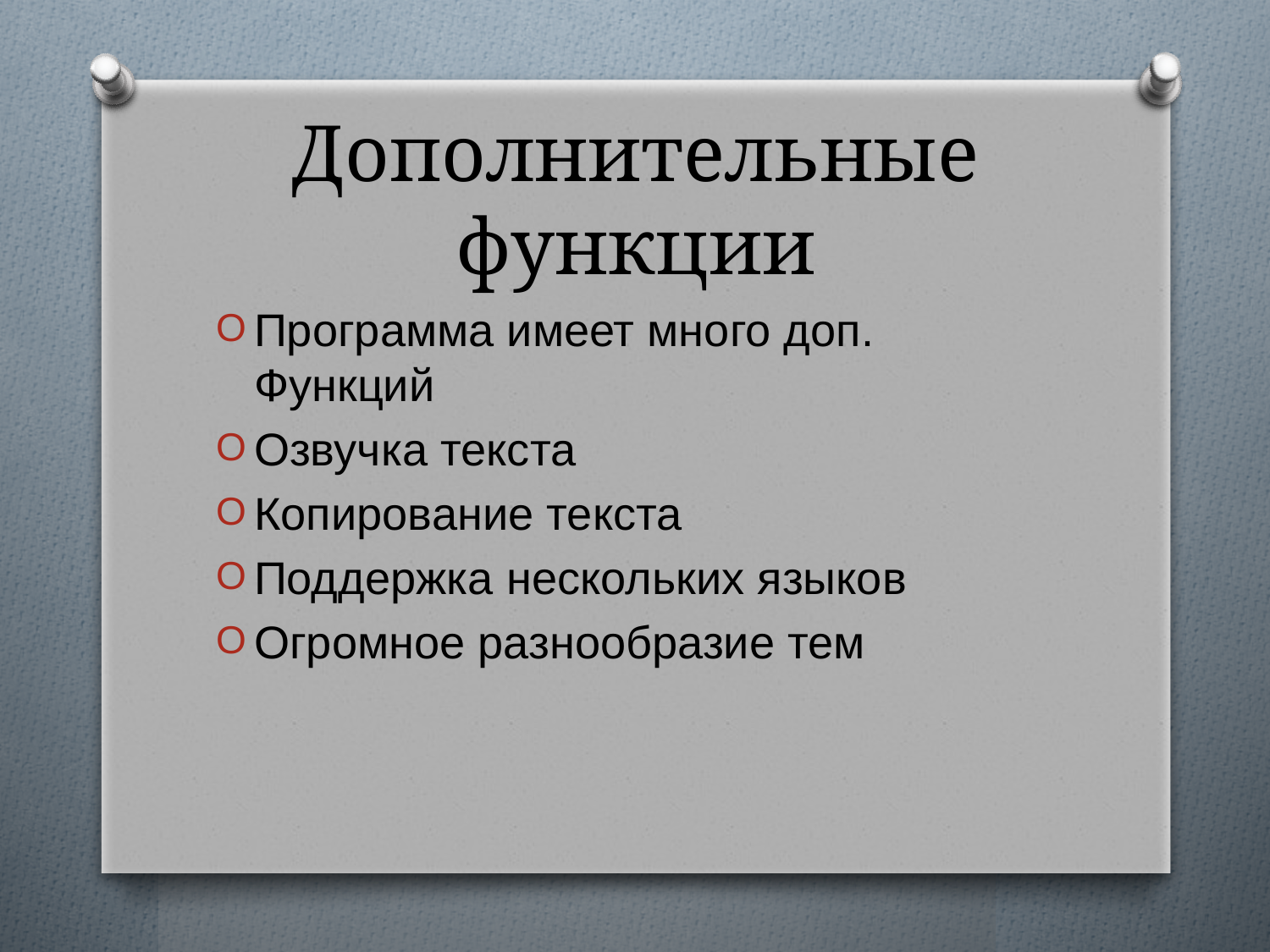

# Дополнительные функции
Программа имеет много доп. Функций
Озвучка текста
Копирование текста
Поддержка нескольких языков
Огромное разнообразие тем